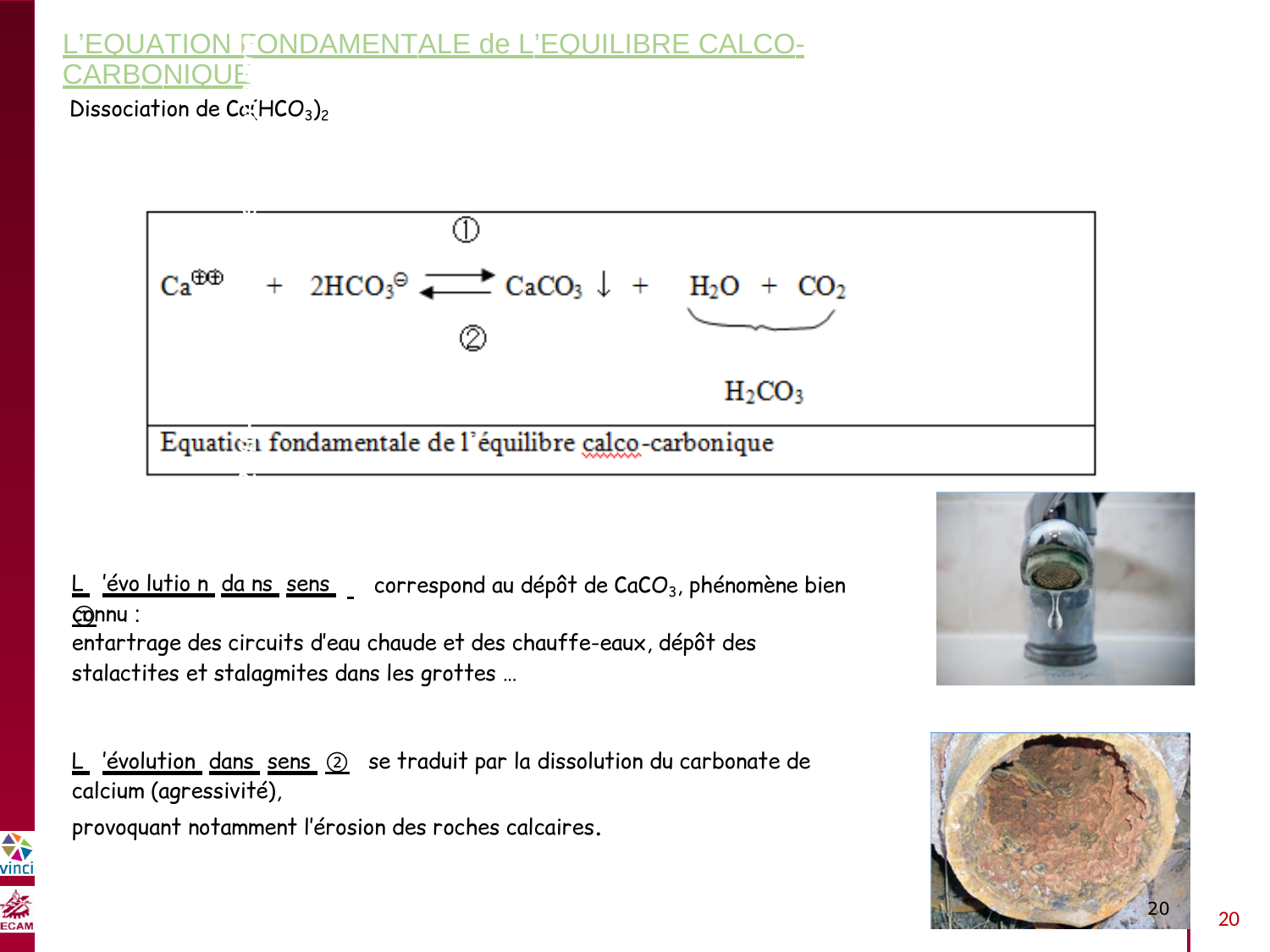

L’EQUATION FONDAMENTALE de L’EQUILIBRE CALCO-CARBONIQUE

Dissociation de Ca(HCO3)2

B2040-Chimie du vivant et environnement

L   ’évo lutio n da ns sens  ①
    correspond au dépôt de CaCO3, phénomène bien

connu :
entartrage des circuits d’eau chaude et des chauffe-eaux, dépôt des
stalactites et stalagmites dans les grottes …

ECAM 2015

L   ’évolution dans sens ②  se traduit par la dissolution du carbonate de

calcium (agressivité),
provoquant notamment l’érosion des roches calcaires.

20

20